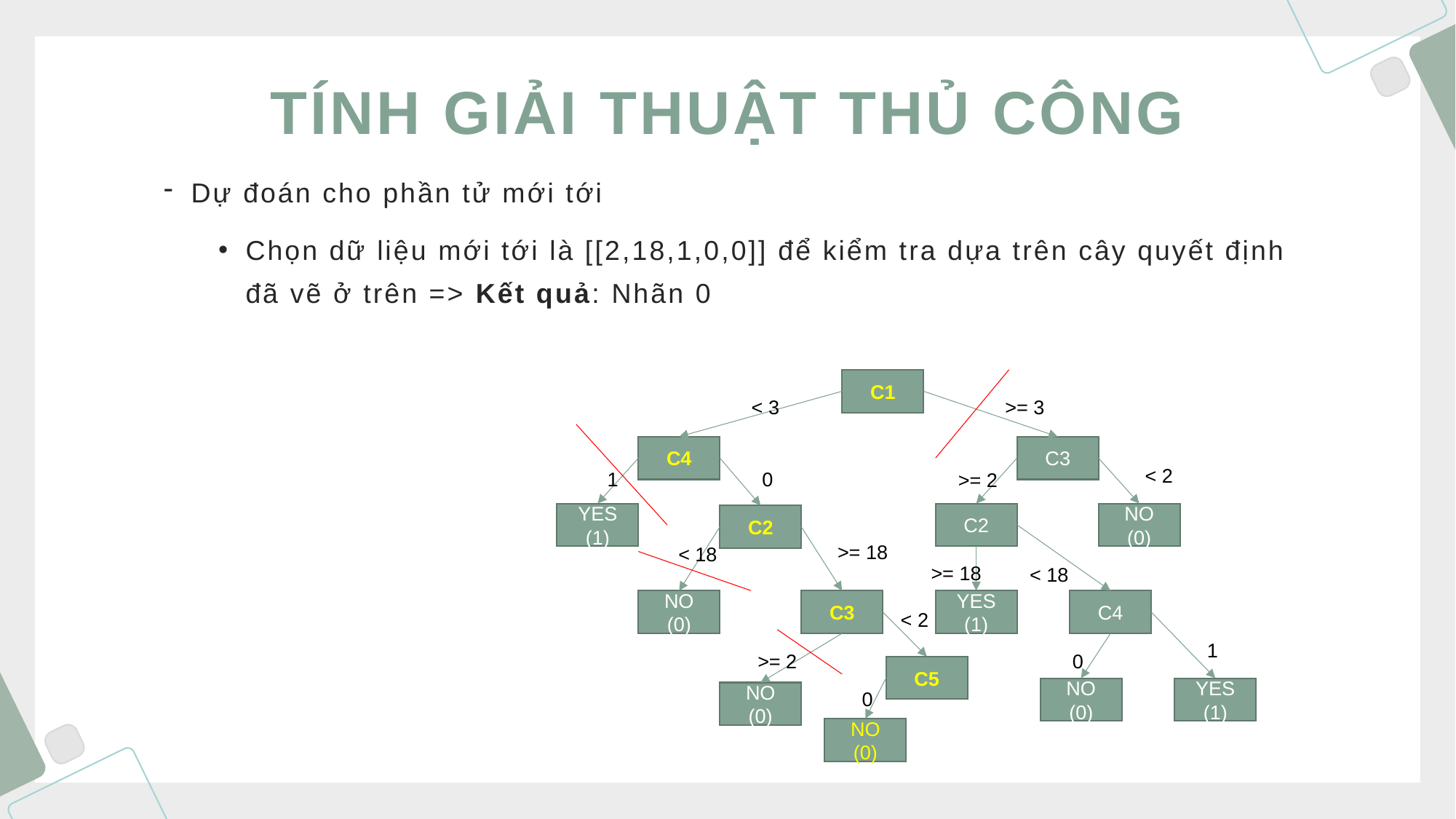

# TÍNH GIẢI THUẬT THỦ CÔNG
Dự đoán cho phần tử mới tới
Chọn dữ liệu mới tới là [[2,18,1,0,0]] để kiểm tra dựa trên cây quyết định đã vẽ ở trên => Kết quả: Nhãn 0

C1
< 3
>= 3
C4
C3
< 2
1
0
>= 2
NO
(0)
YES
(1)
C2
C2
>= 18
< 18
>= 18
< 18
NO
(0)
C3
YES
(1)
C4
< 2
1
0
>= 2
C5
NO
(0)
YES
(1)
0
NO
(0)
NO
(0)